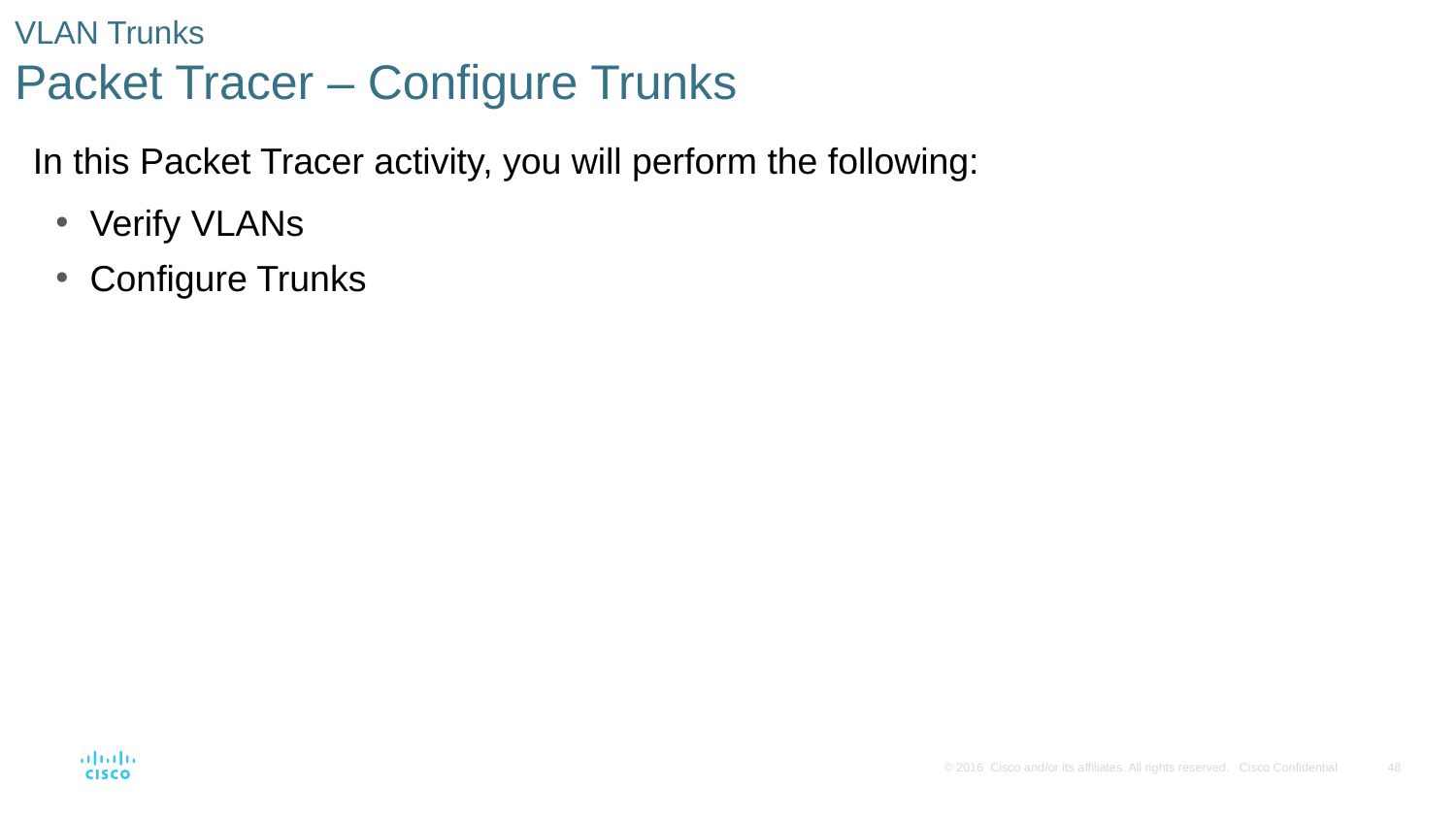

# VLAN Trunks Packet Tracer – Configure Trunks
In this Packet Tracer activity, you will perform the following:
Verify VLANs
Configure Trunks